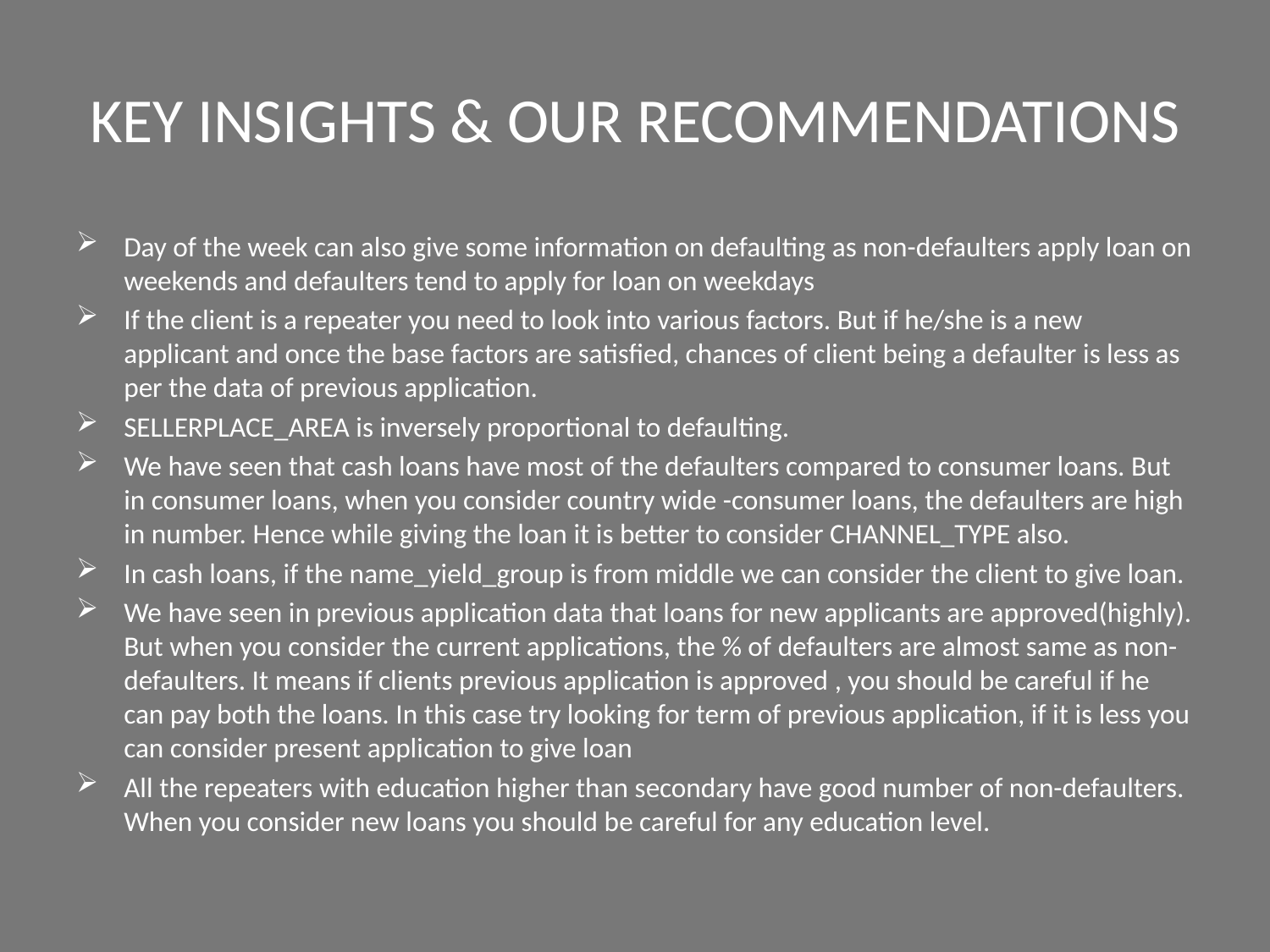

# KEY INSIGHTS & OUR RECOMMENDATIONS
Day of the week can also give some information on defaulting as non-defaulters apply loan on weekends and defaulters tend to apply for loan on weekdays
If the client is a repeater you need to look into various factors. But if he/she is a new applicant and once the base factors are satisfied, chances of client being a defaulter is less as per the data of previous application.
SELLERPLACE_AREA is inversely proportional to defaulting.
We have seen that cash loans have most of the defaulters compared to consumer loans. But in consumer loans, when you consider country wide -consumer loans, the defaulters are high in number. Hence while giving the loan it is better to consider CHANNEL_TYPE also.
In cash loans, if the name_yield_group is from middle we can consider the client to give loan.
We have seen in previous application data that loans for new applicants are approved(highly). But when you consider the current applications, the % of defaulters are almost same as non-defaulters. It means if clients previous application is approved , you should be careful if he can pay both the loans. In this case try looking for term of previous application, if it is less you can consider present application to give loan
All the repeaters with education higher than secondary have good number of non-defaulters. When you consider new loans you should be careful for any education level.